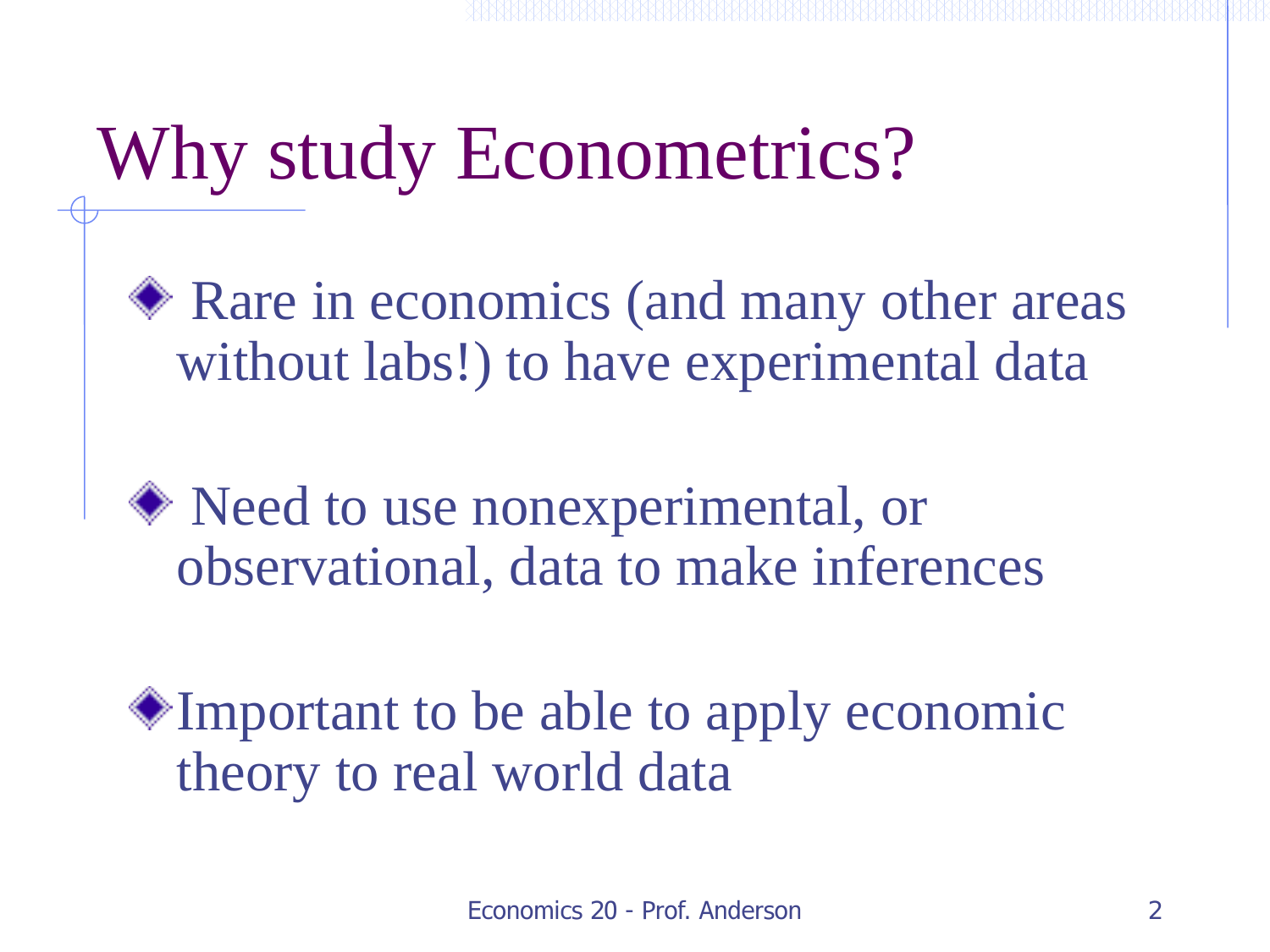

# Why study Econometrics?
 Rare in economics (and many other areas without labs!) to have experimental data

 Need to use nonexperimental, or observational, data to make inferences

Important to be able to apply economic theory to real world data

Economics 20 - Prof. Anderson
2